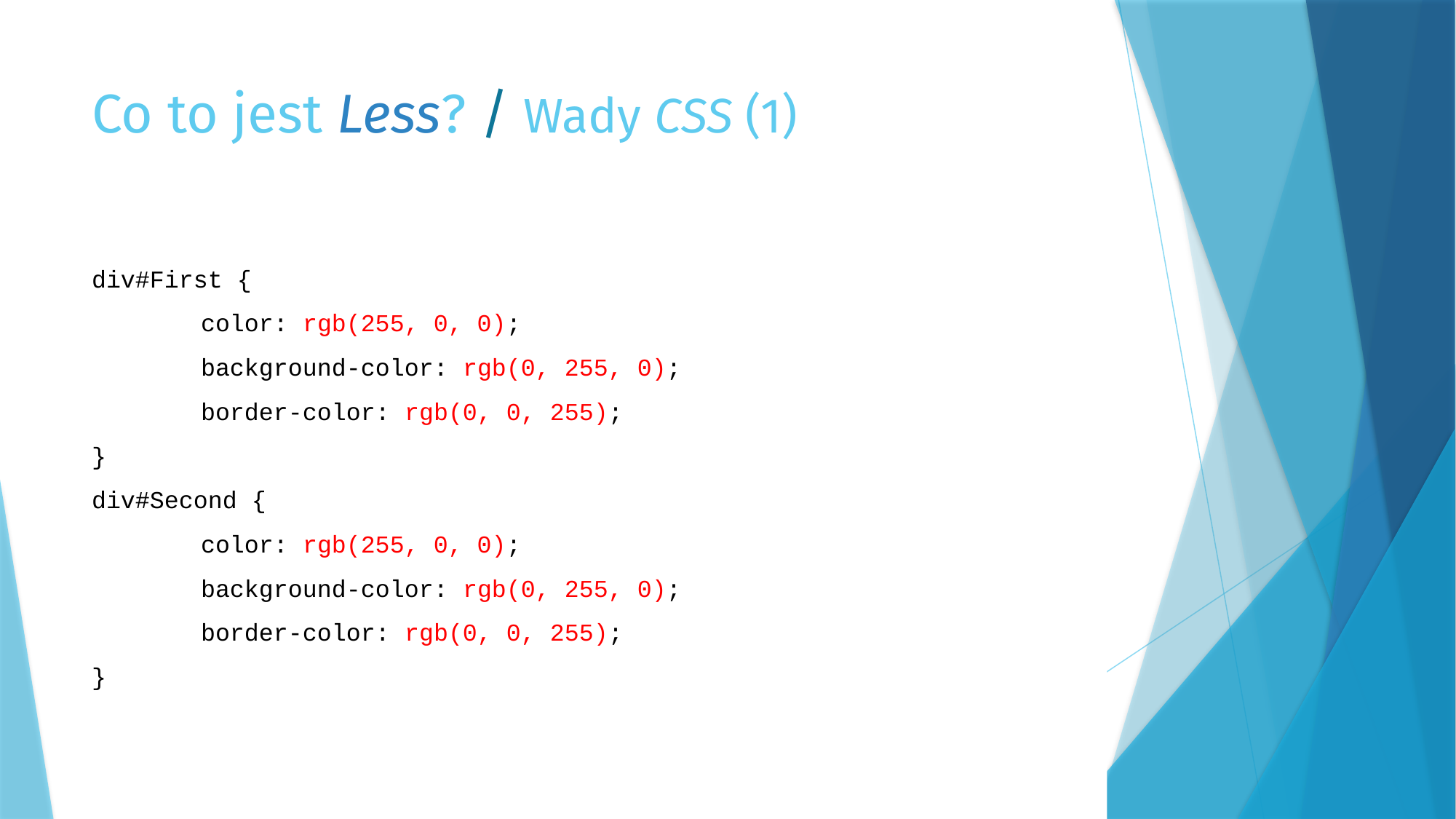

# Co to jest Less? / Wady CSS (1)
div#First {
	color: rgb(255, 0, 0);
	background-color: rgb(0, 255, 0);
	border-color: rgb(0, 0, 255);
}
div#Second {
	color: rgb(255, 0, 0);
	background-color: rgb(0, 255, 0);
	border-color: rgb(0, 0, 255);
}